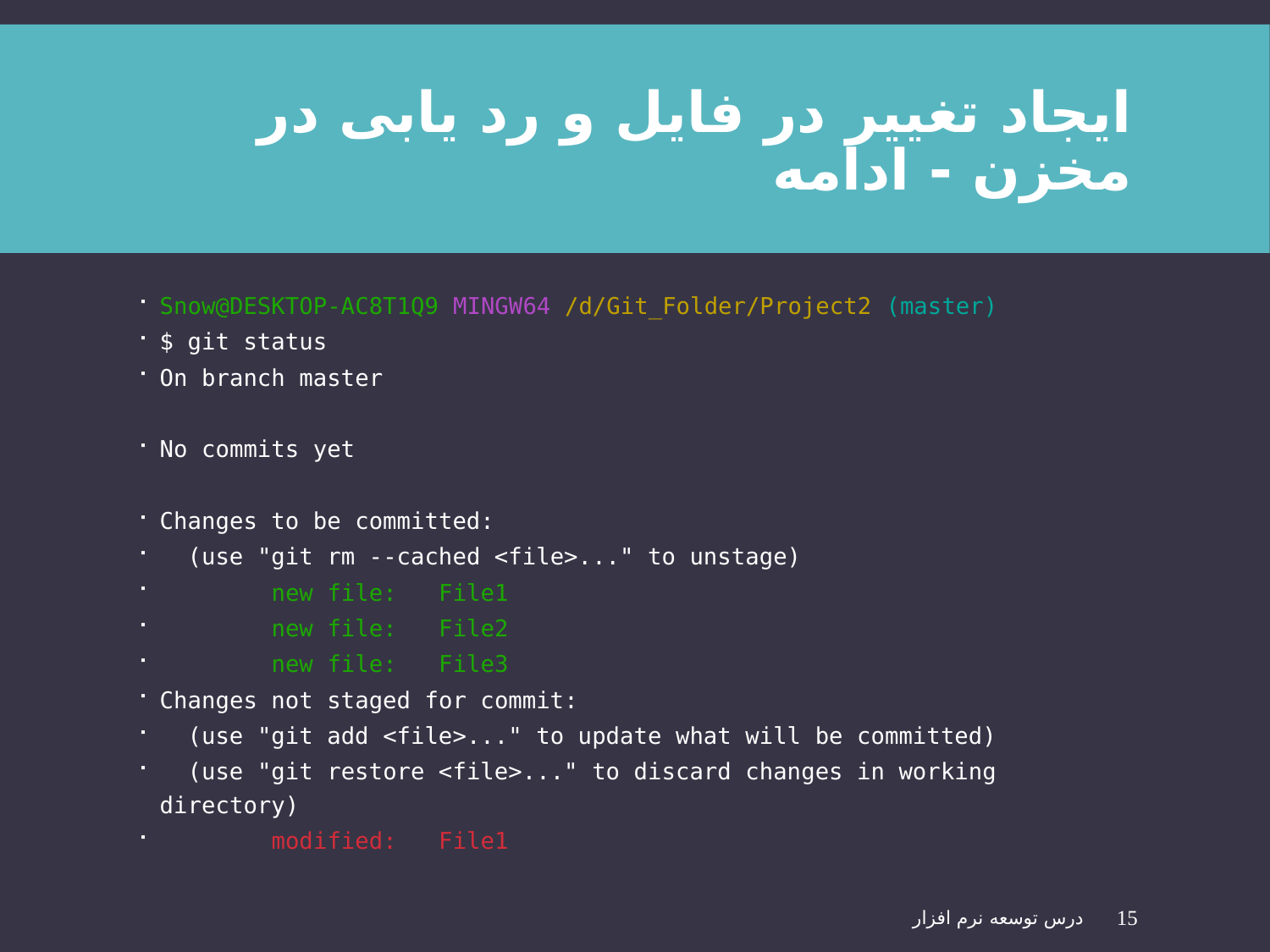

# ایجاد تغییر در فایل و رد یابی در مخزن - ادامه
Snow@DESKTOP-AC8T1Q9 MINGW64 /d/Git_Folder/Project2 (master)
$ git status
On branch master

No commits yet

Changes to be committed:
  (use "git rm --cached <file>..." to unstage)
        new file:   File1
        new file:   File2
        new file:   File3
Changes not staged for commit:
  (use "git add <file>..." to update what will be committed)
  (use "git restore <file>..." to discard changes in working directory)
        modified:   File1

درس توسعه نرم افزار
15